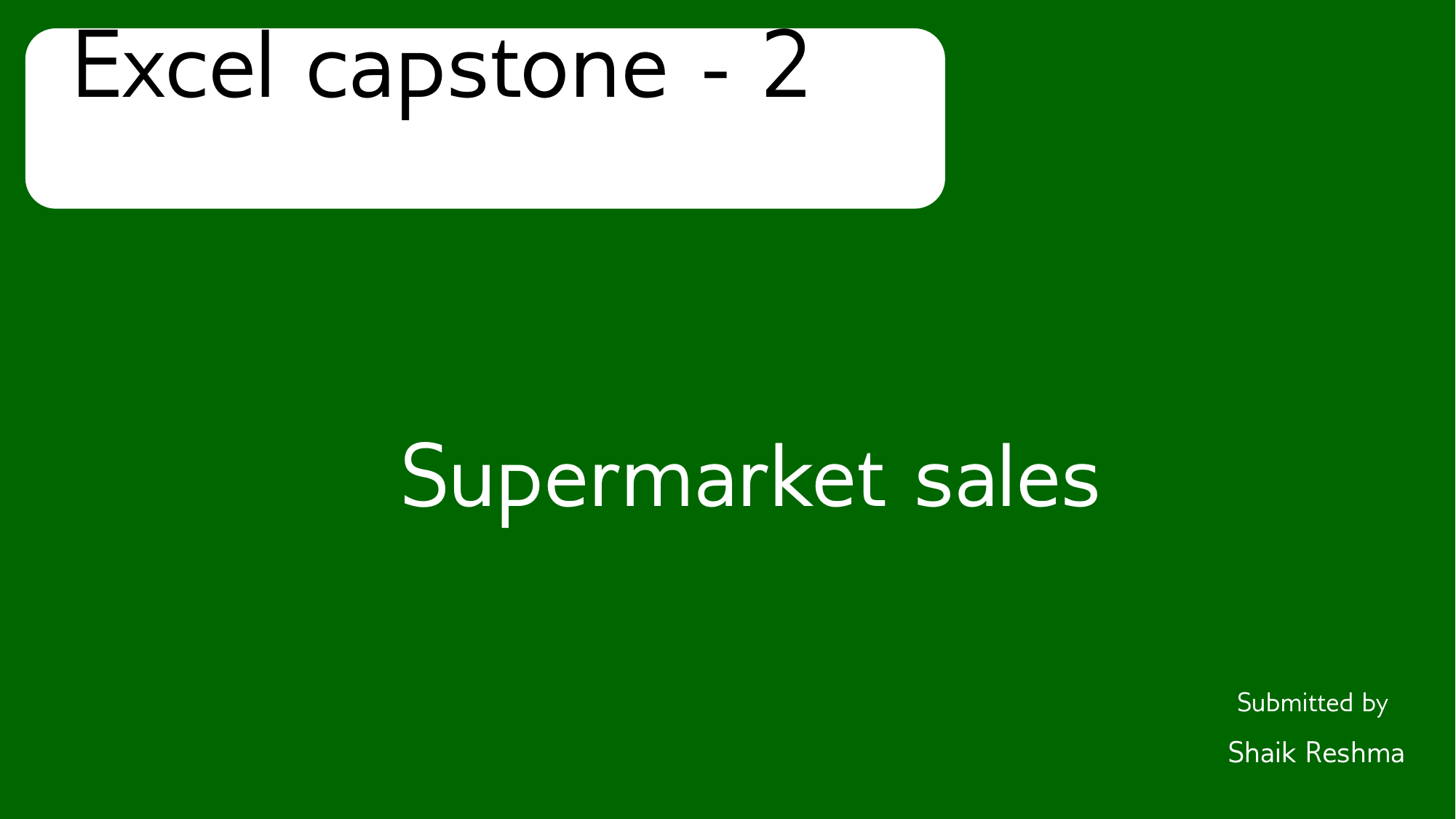

Excel capstone - 2- 2
Supermarket sales
Submitted by
Shaik Reshma